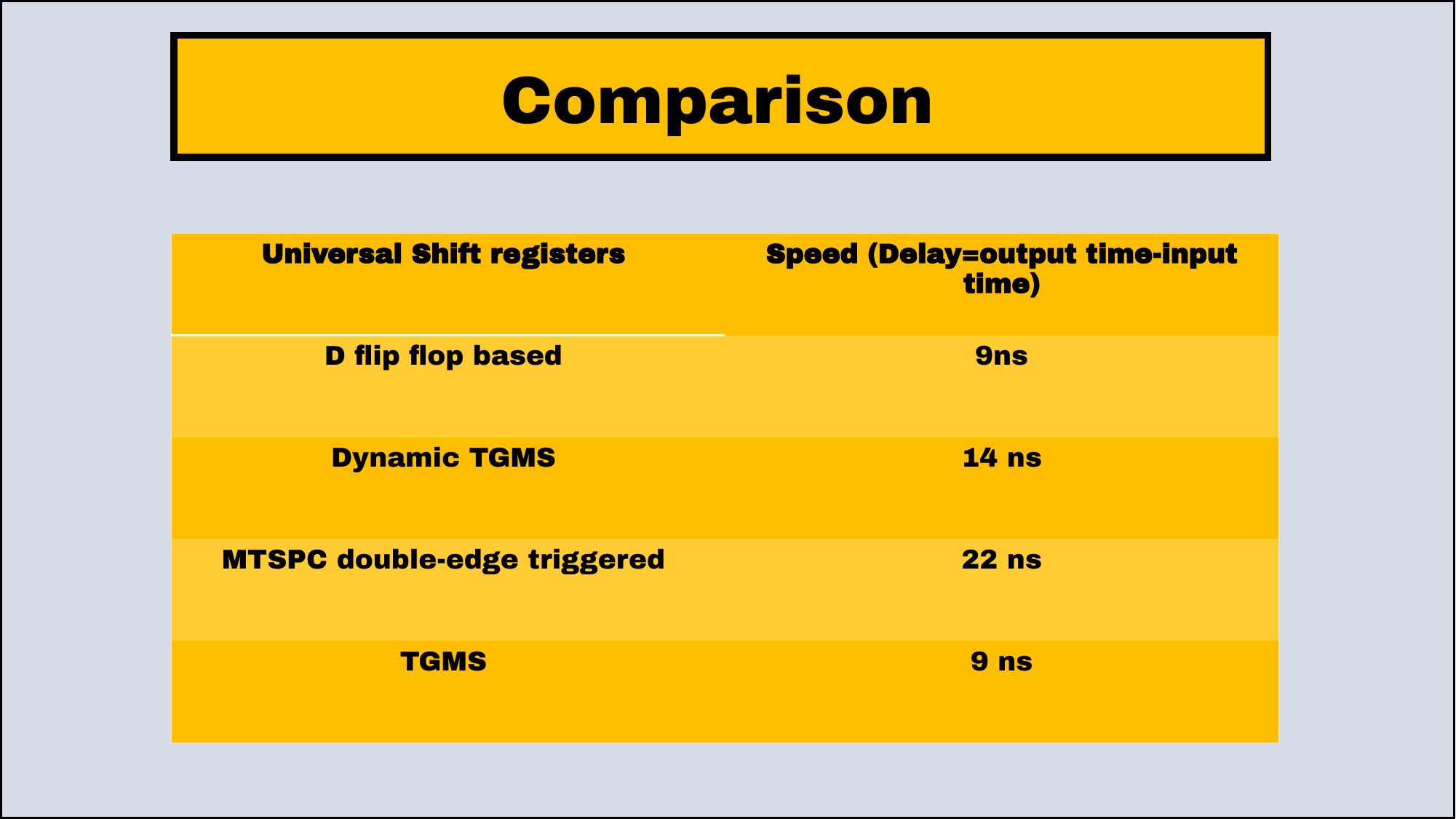

Comparison
| Universal Shift registers | Speed (Delay=output time-input time) |
| --- | --- |
| D flip flop based | 9ns |
| Dynamic TGMS | 14 ns |
| MTSPC double-edge triggered | 22 ns |
| TGMS | 9 ns |